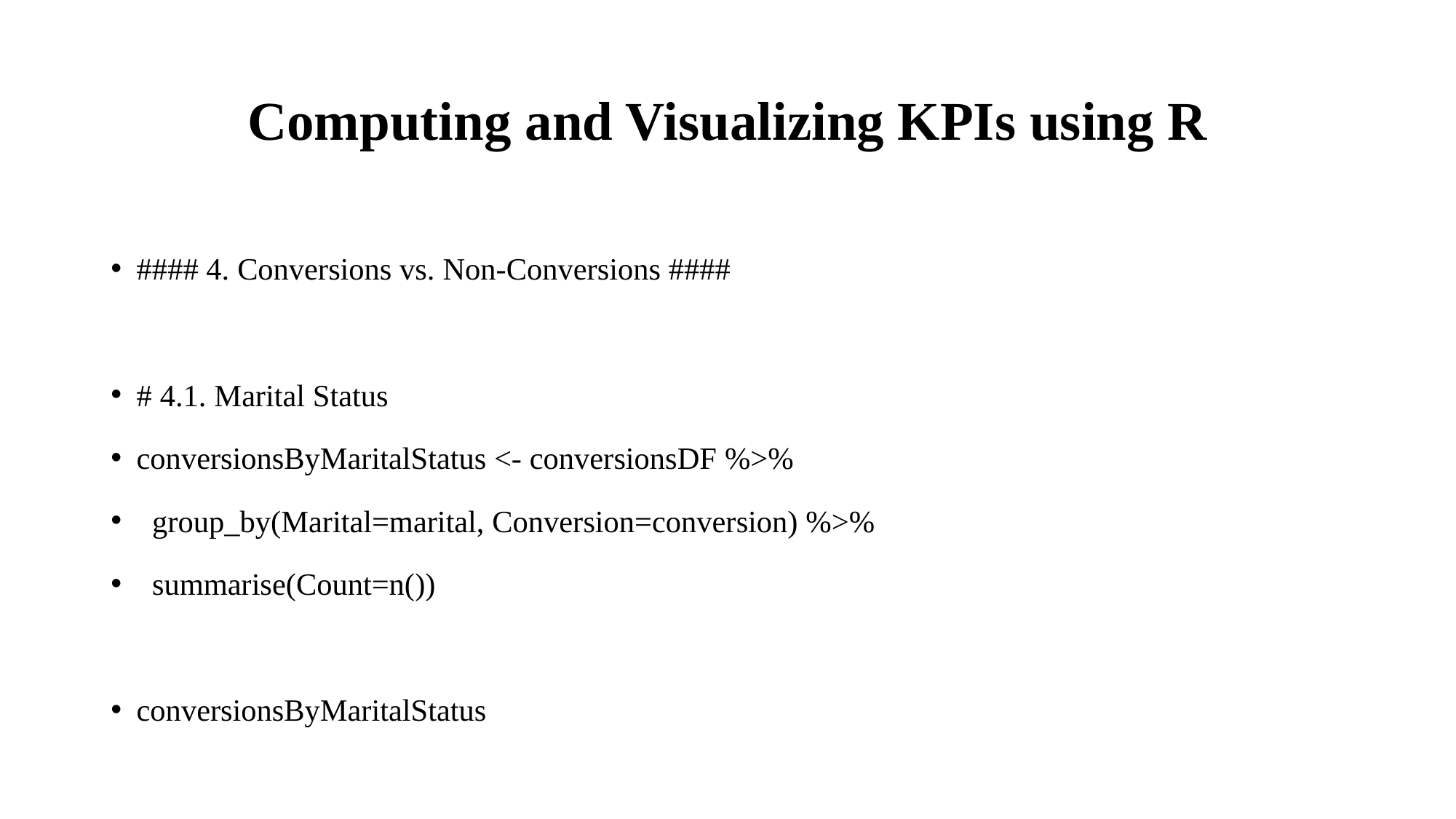

# Computing and Visualizing KPIs using R
#### 4. Conversions vs. Non-Conversions ####

# 4.1. Marital Status
conversionsByMaritalStatus <- conversionsDF %>%
  group_by(Marital=marital, Conversion=conversion) %>%
  summarise(Count=n())

conversionsByMaritalStatus